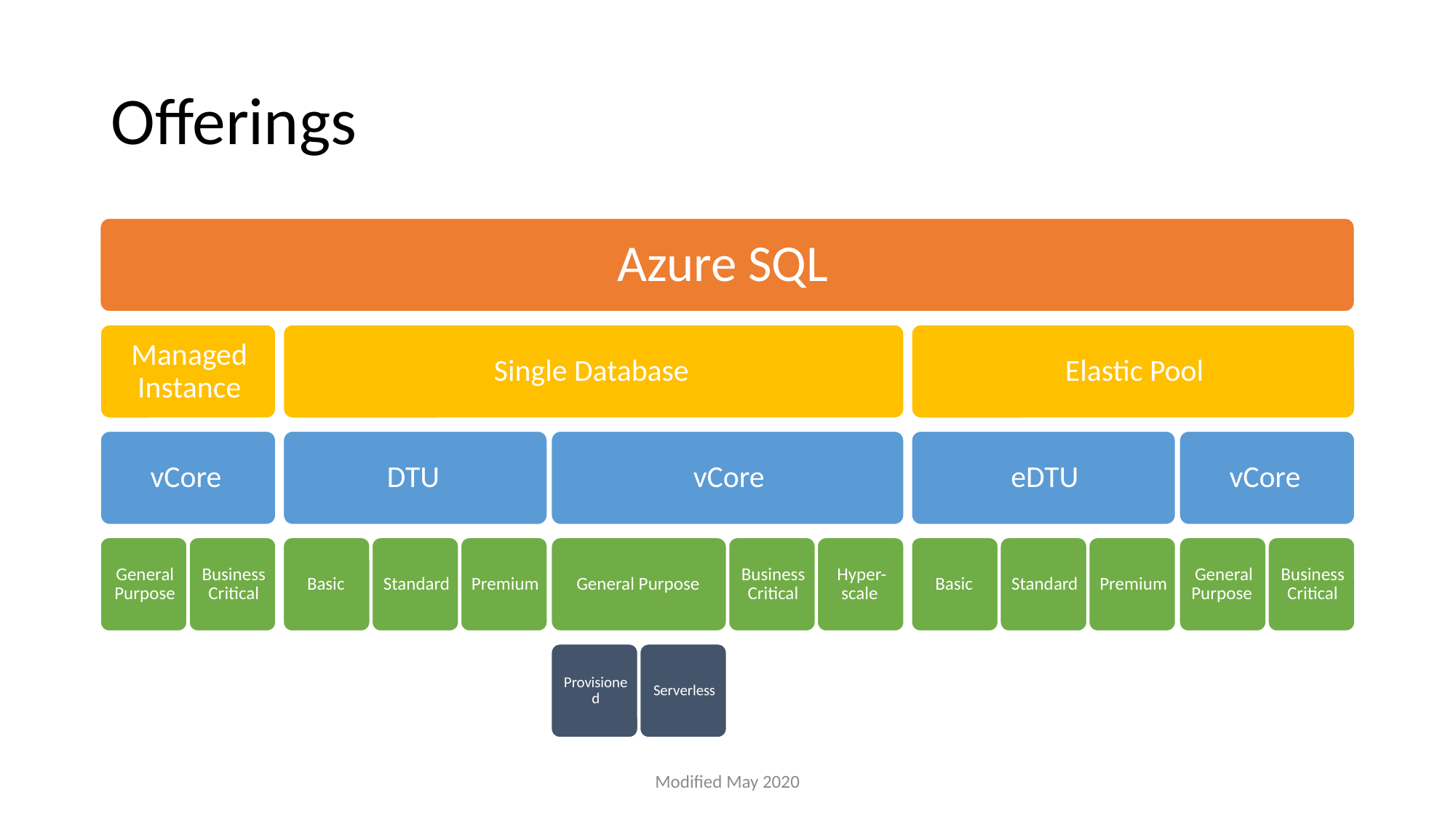

# Offerings
Azure SQL
Managed Instance
vCore
General Purpose
Business Critical
Single Database
DTU
Basic
Standard
Premium
vCore
General Purpose
Provisioned
Serverless
Business Critical
Hyper-
scale
Elastic Pool
eDTU
Basic
Standard
Premium
vCore
General Purpose
Business Critical
Modified May 2020